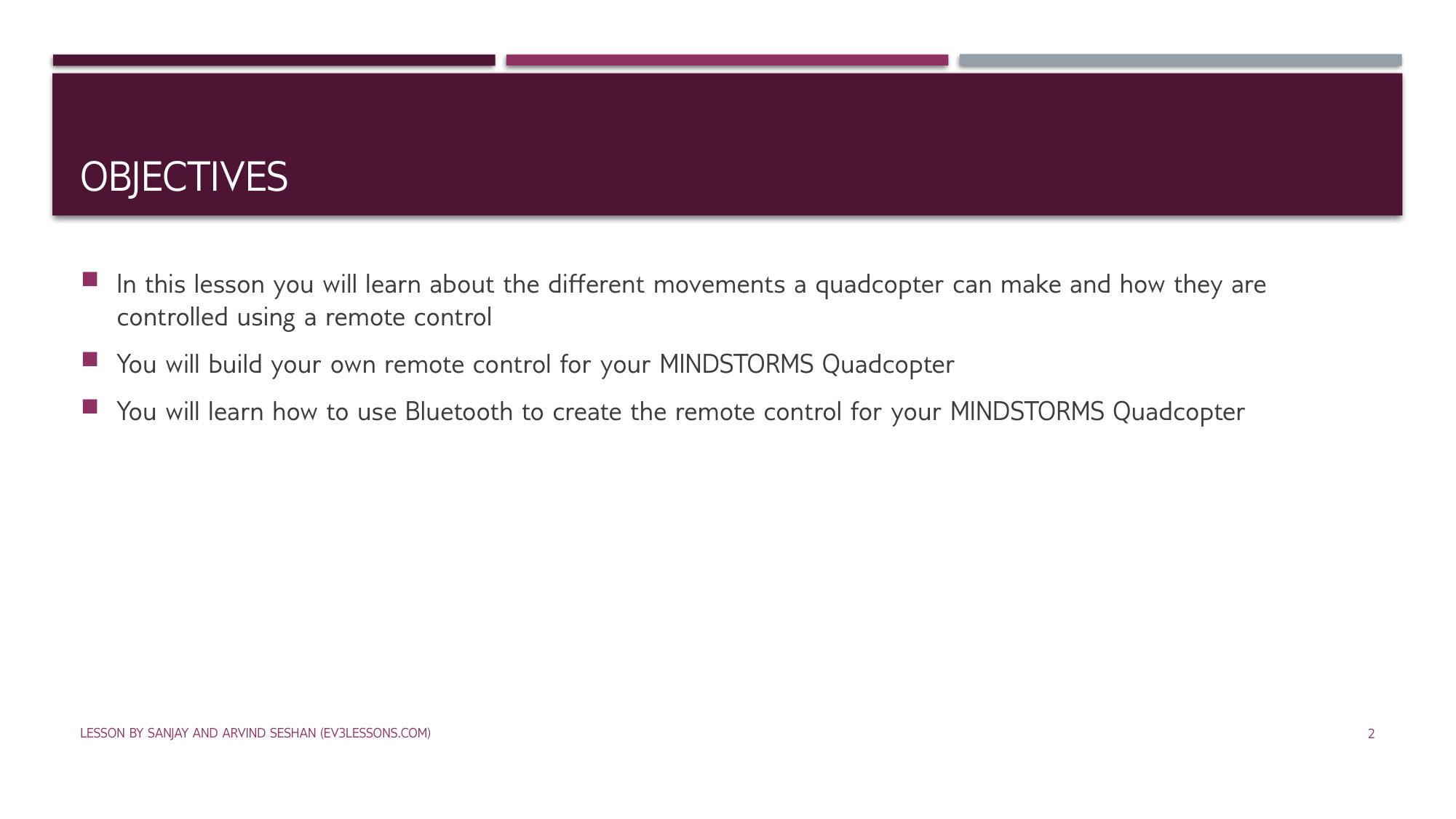

# Objectives
In this lesson you will learn about the different movements a quadcopter can make and how they are controlled using a remote control
You will build your own remote control for your MINDSTORMS Quadcopter
You will learn how to use Bluetooth to create the remote control for your MINDSTORMS Quadcopter
Lesson by Sanjay and Arvind Seshan (EV3Lessons.com)
2